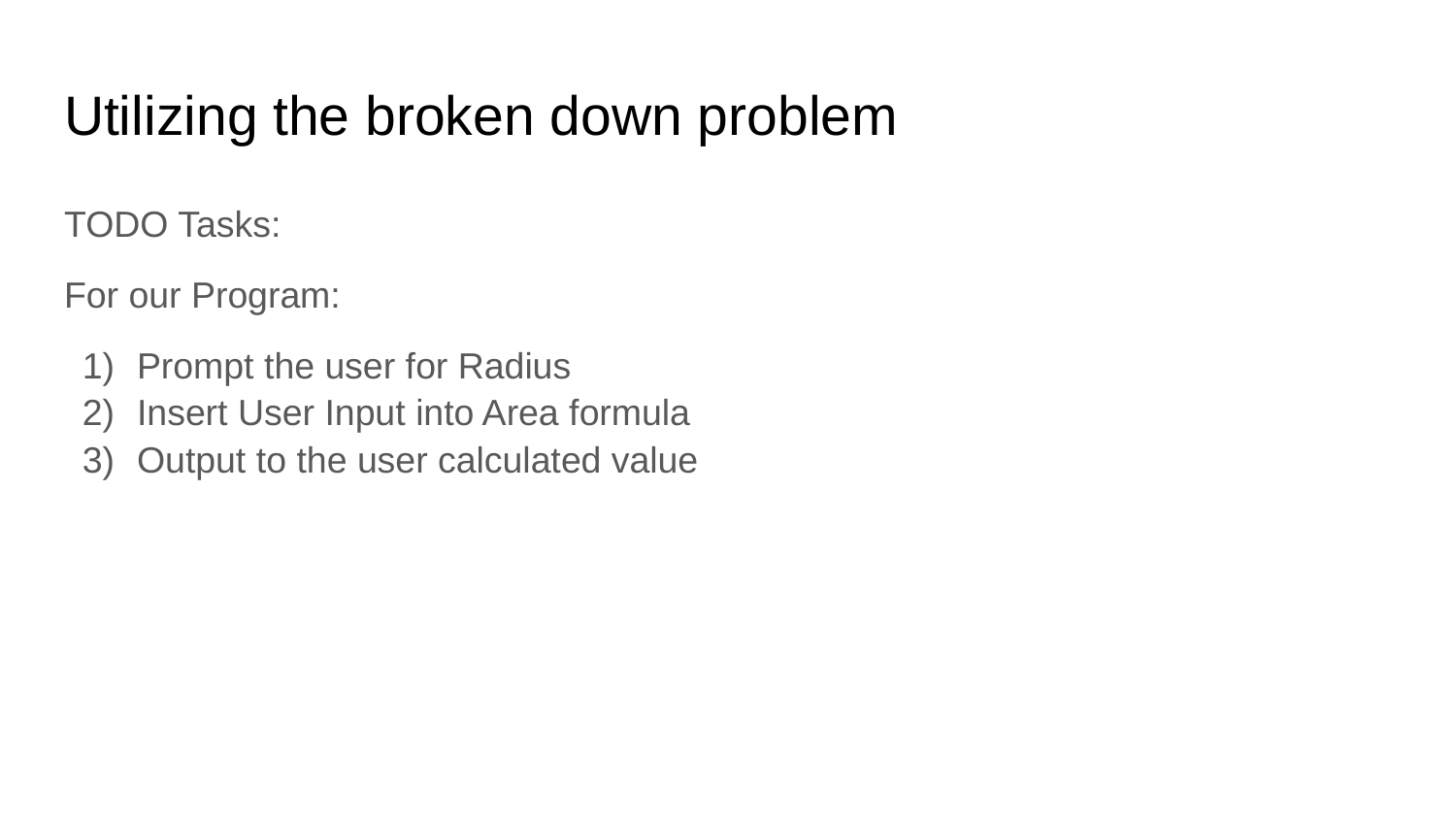

# Utilizing the broken down problem
TODO Tasks:
For our Program:
Prompt the user for Radius
Insert User Input into Area formula
Output to the user calculated value